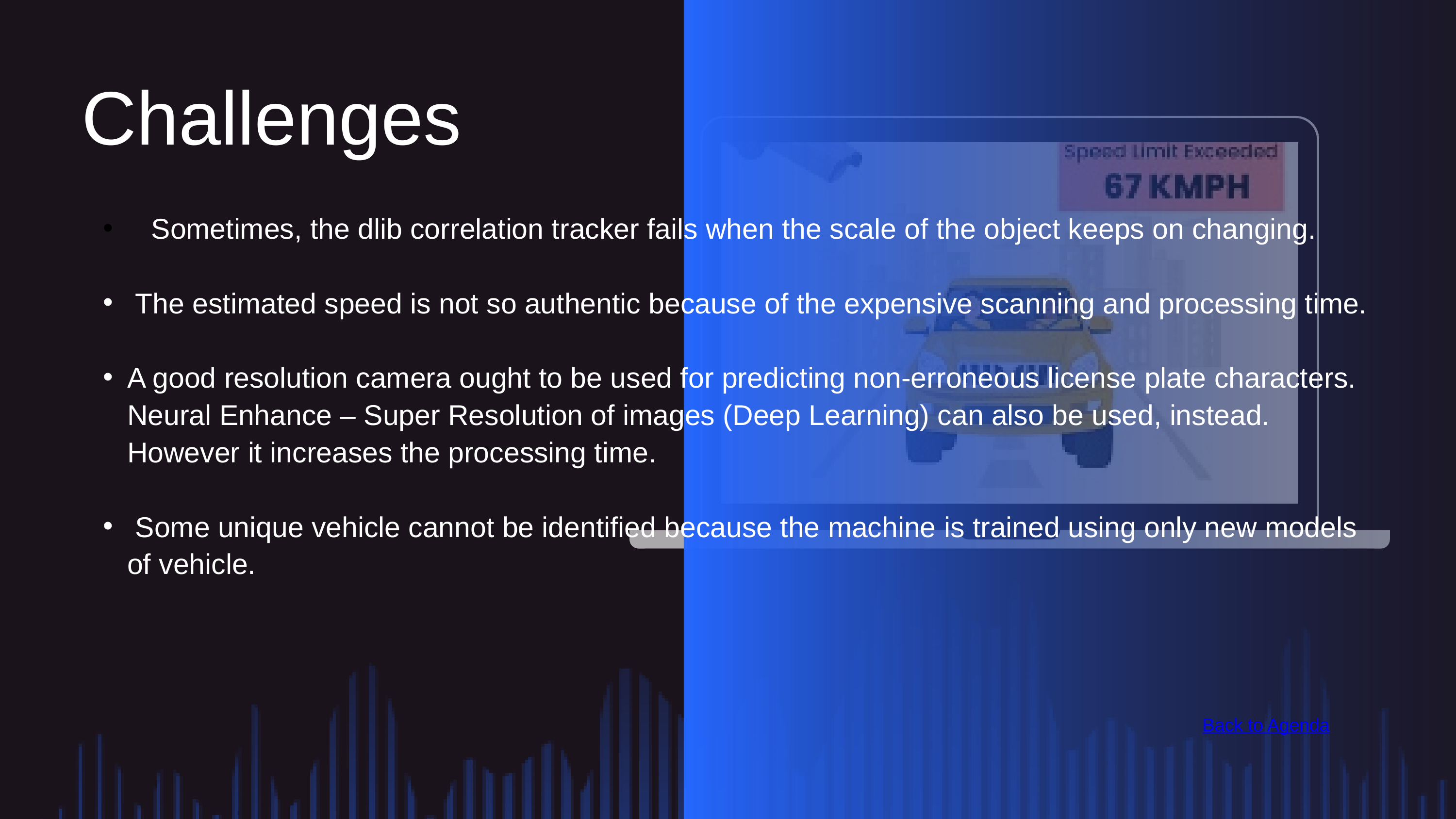

Challenges

   Sometimes, the dlib correlation tracker fails when the scale of the object keeps on changing.

 The estimated speed is not so authentic because of the expensive scanning and processing time.

A good resolution camera ought to be used for predicting non-erroneous license plate characters. Neural Enhance – Super Resolution of images (Deep Learning) can also be used, instead. However it increases the processing time.

 Some unique vehicle cannot be identified because the machine is trained using only new models of vehicle.

Back to Agenda